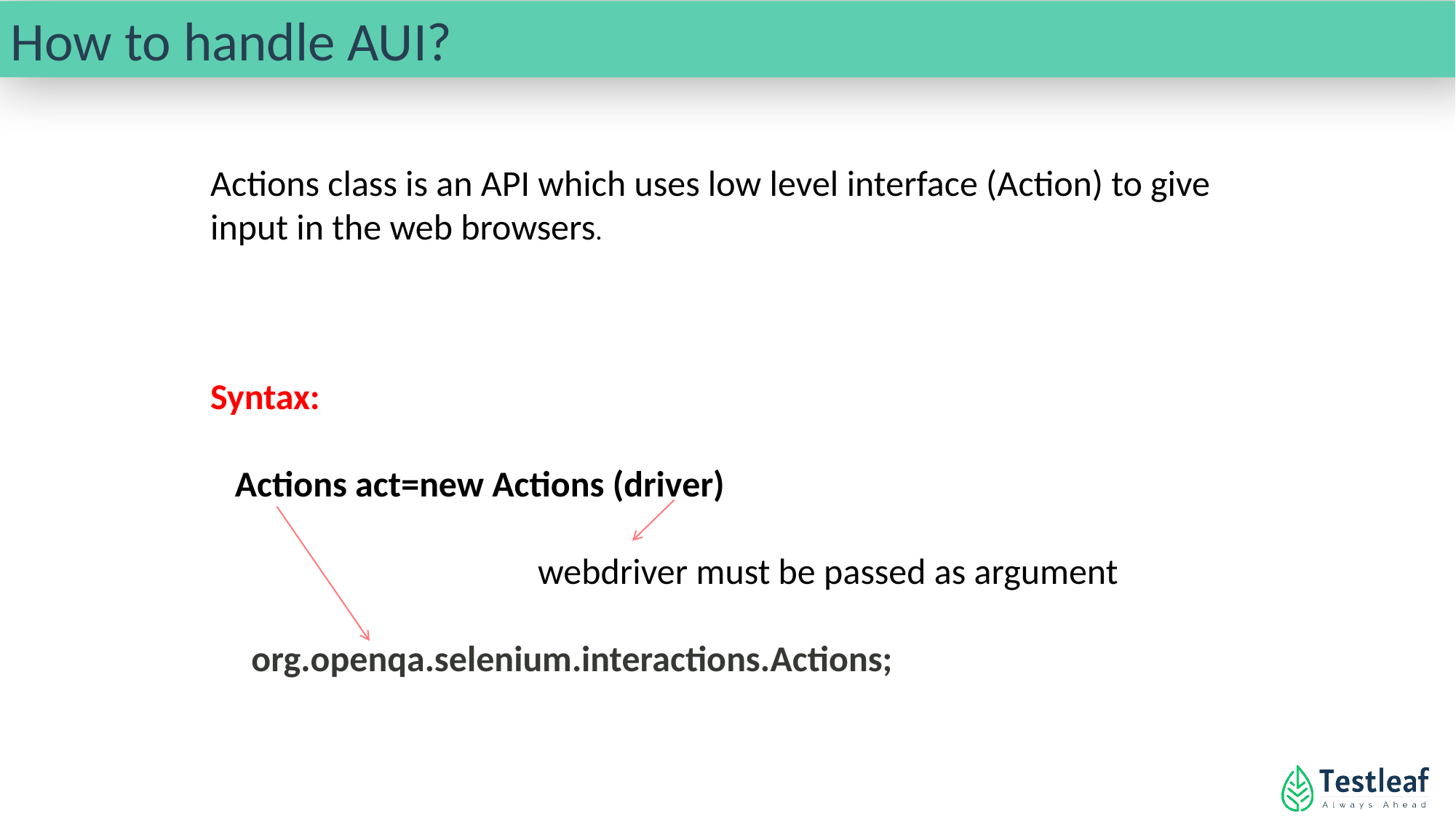

How to handle AUI?
Actions class is an API which uses low level interface (Action) to give input in the web browsers.

Syntax:

   Actions act=new Actions (driver)

	 		webdriver must be passed as argument

     org.openqa.selenium.interactions.Actions;